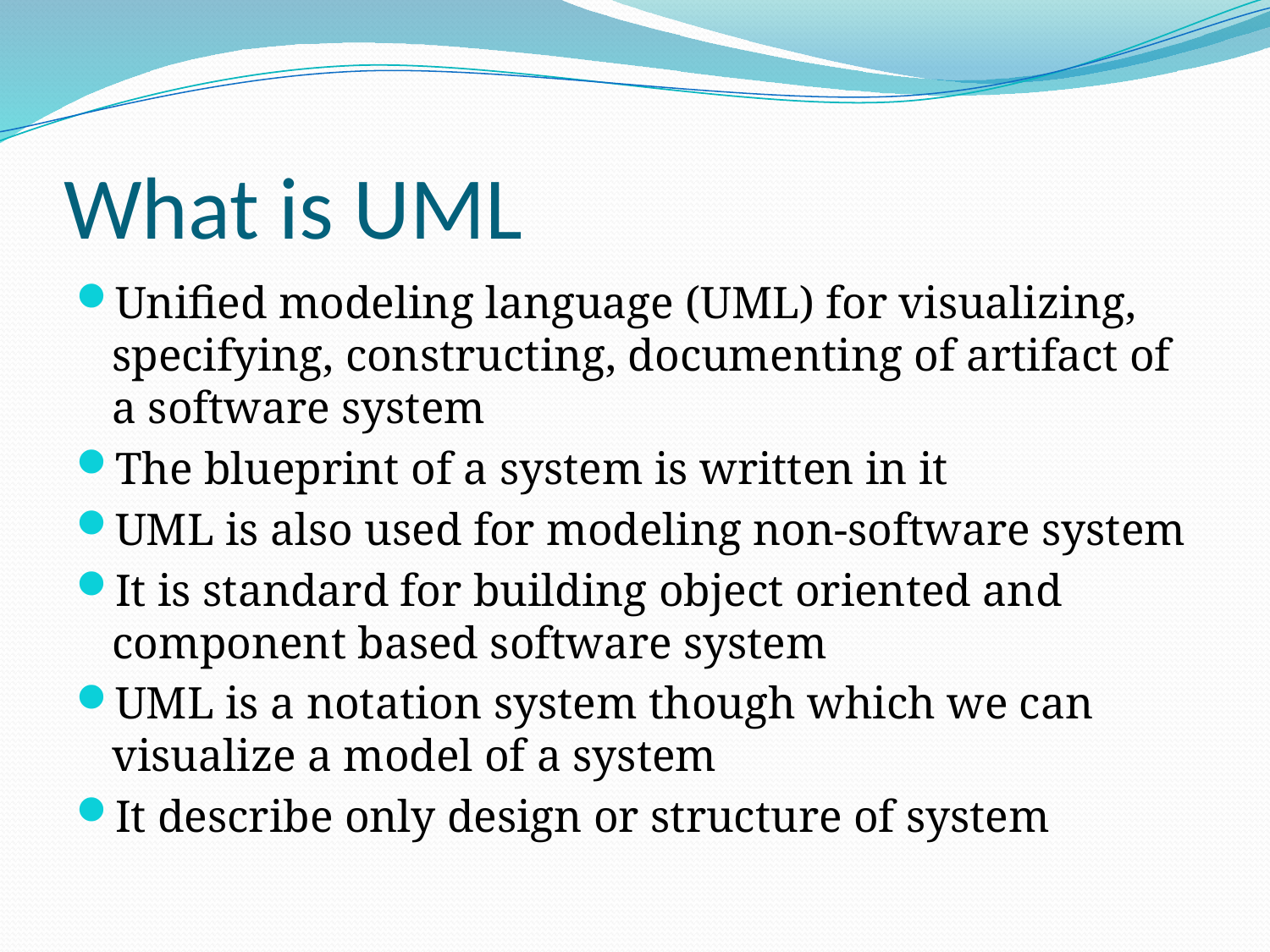

# What is UML
Unified modeling language (UML) for visualizing, specifying, constructing, documenting of artifact of a software system
The blueprint of a system is written in it
UML is also used for modeling non-software system
It is standard for building object oriented and component based software system
UML is a notation system though which we can visualize a model of a system
It describe only design or structure of system